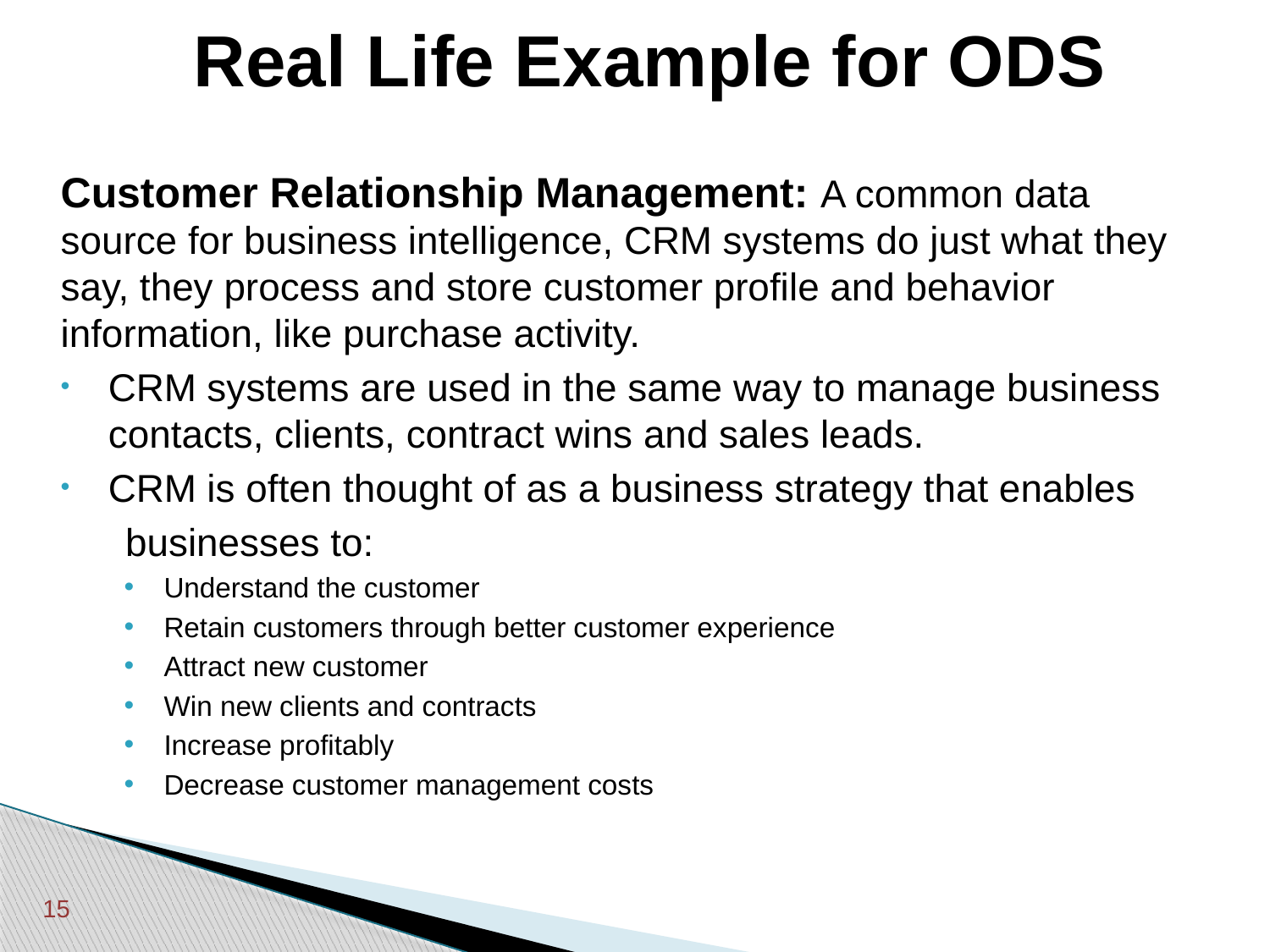

# Real Life Example for ODS
Customer Relationship Management: A common data source for business intelligence, CRM systems do just what they say, they process and store customer profile and behavior information, like purchase activity.
CRM systems are used in the same way to manage business contacts, clients, contract wins and sales leads.
CRM is often thought of as a business strategy that enables
      businesses to:
Understand the customer
Retain customers through better customer experience
Attract new customer
Win new clients and contracts
Increase profitably
Decrease customer management costs
15